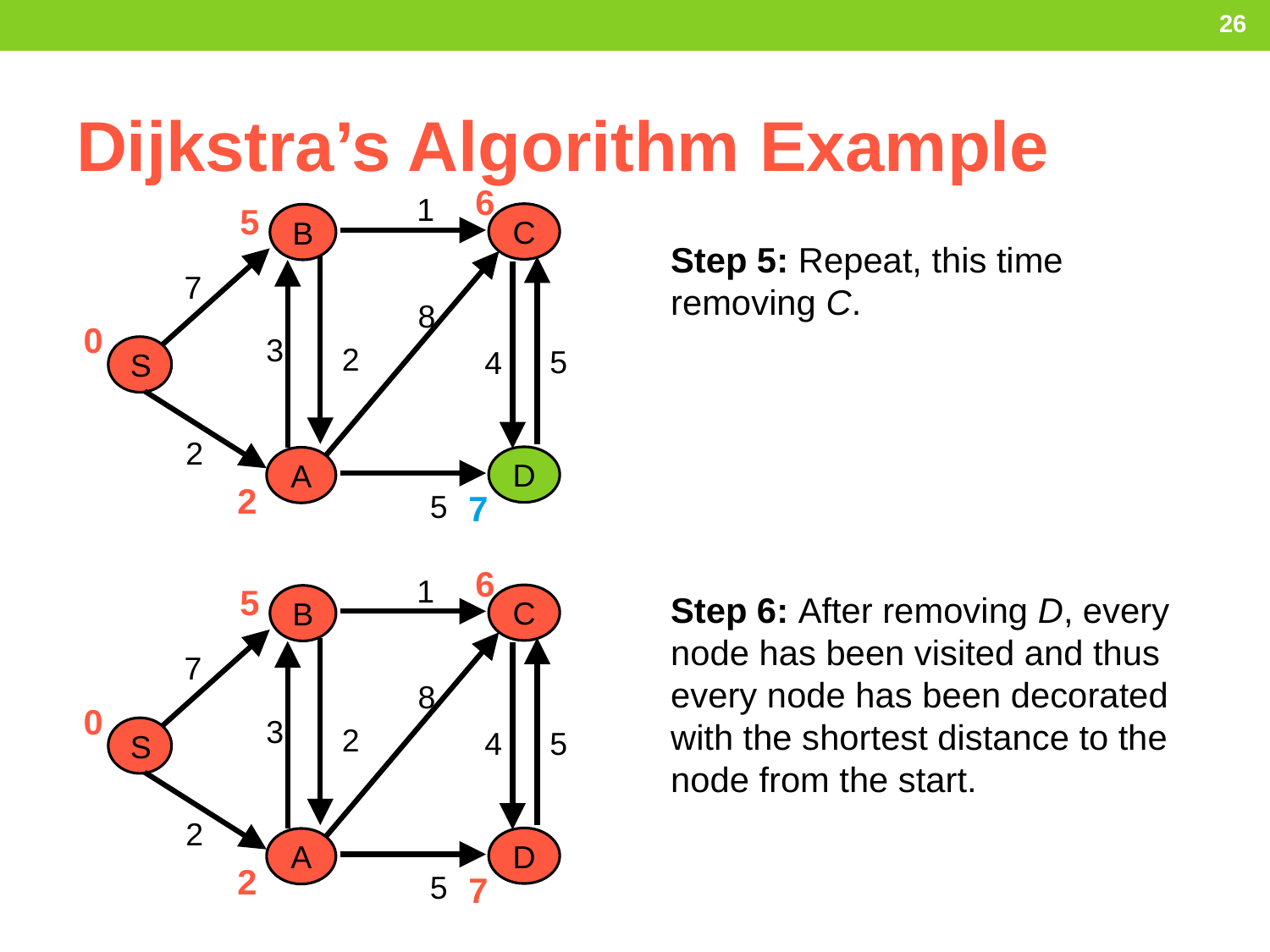

26
# Dijkstra’s Algorithm Example
6
1
C
B
7
8
3
2
5
4
S
2
D
A
5
5
0
2
7
Step 5: Repeat, this time removing C.
6
1
C
B
7
8
3
2
5
4
S
2
D
A
5
5
0
2
7
Step 6: After removing D, every node has been visited and thus every node has been decorated with the shortest distance to the node from the start.